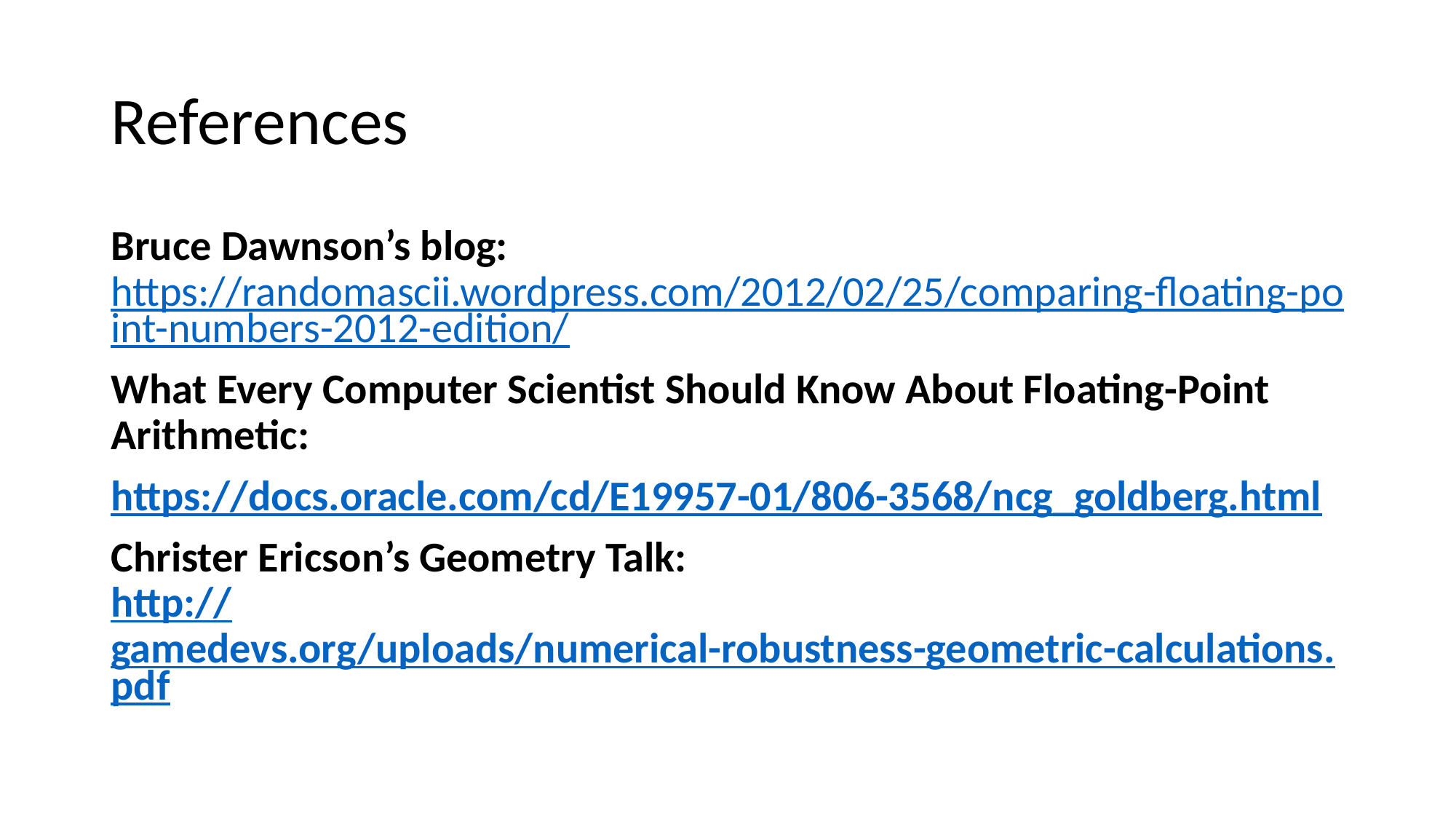

# References
Bruce Dawnson’s blog: https://randomascii.wordpress.com/2012/02/25/comparing-floating-point-numbers-2012-edition/
What Every Computer Scientist Should Know About Floating-Point Arithmetic:
https://docs.oracle.com/cd/E19957-01/806-3568/ncg_goldberg.html
Christer Ericson’s Geometry Talk:
http://gamedevs.org/uploads/numerical-robustness-geometric-calculations.pdf